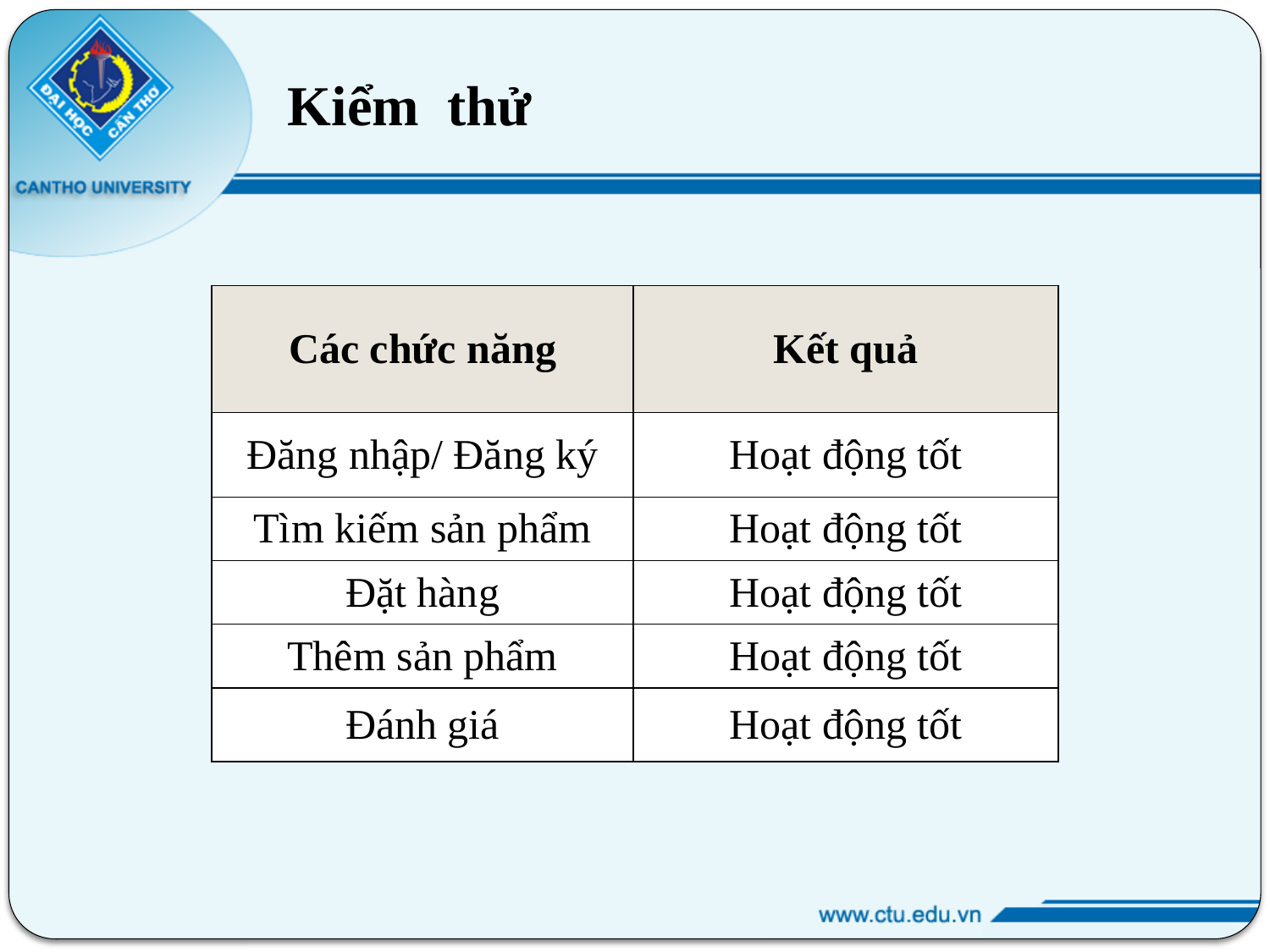

Kiểm  thử
| Các chức năng | Kết quả |
| --- | --- |
| Đăng nhập/ Đăng ký | Hoạt động tốt |
| Tìm kiếm sản phẩm | Hoạt động tốt |
| Đặt hàng | Hoạt động tốt |
| Thêm sản phẩm | Hoạt động tốt |
| Đánh giá | Hoạt động tốt |